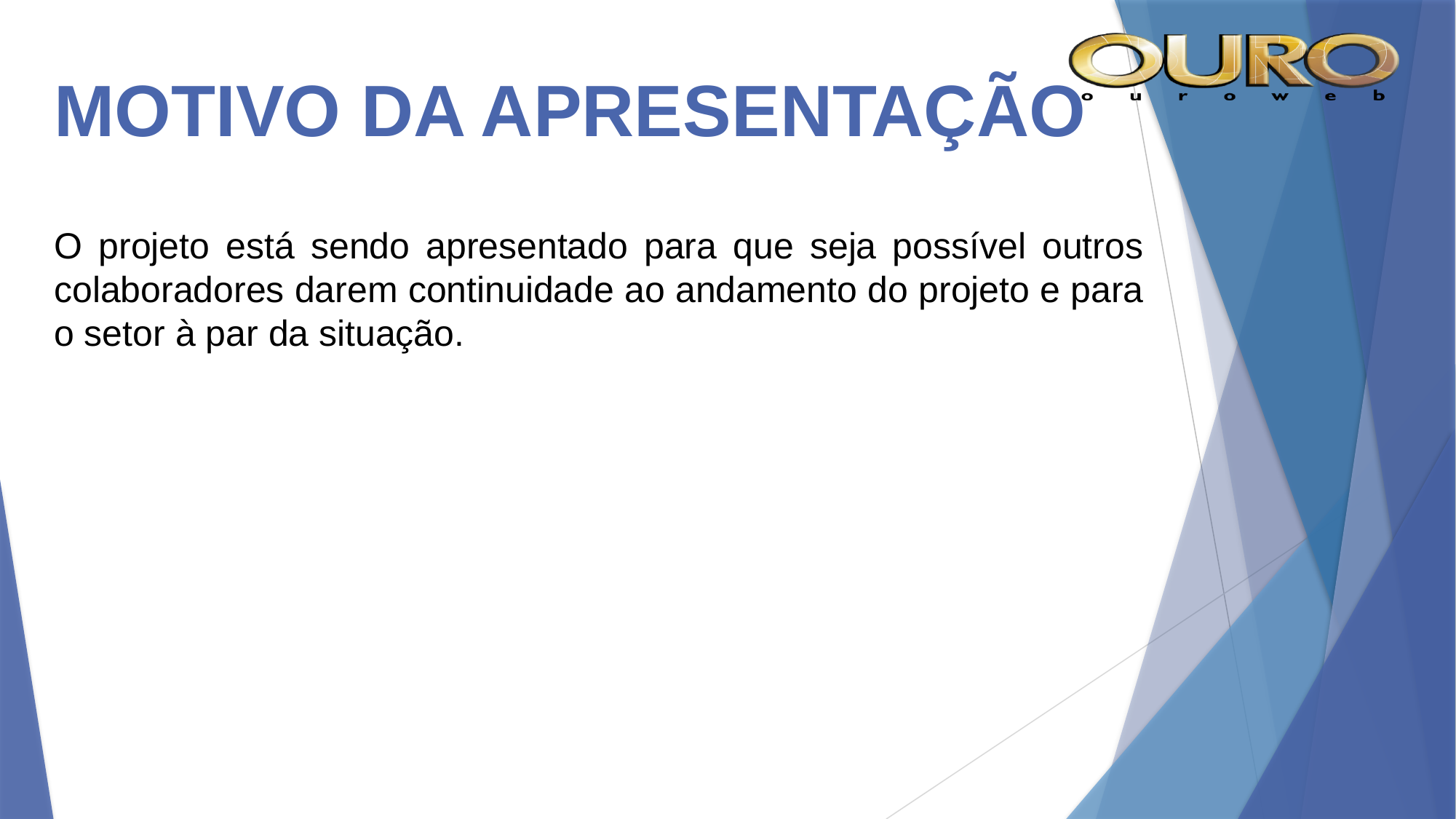

# MOTIVO DA APRESENTAÇÃO
O projeto está sendo apresentado para que seja possível outros colaboradores darem continuidade ao andamento do projeto e para o setor à par da situação.